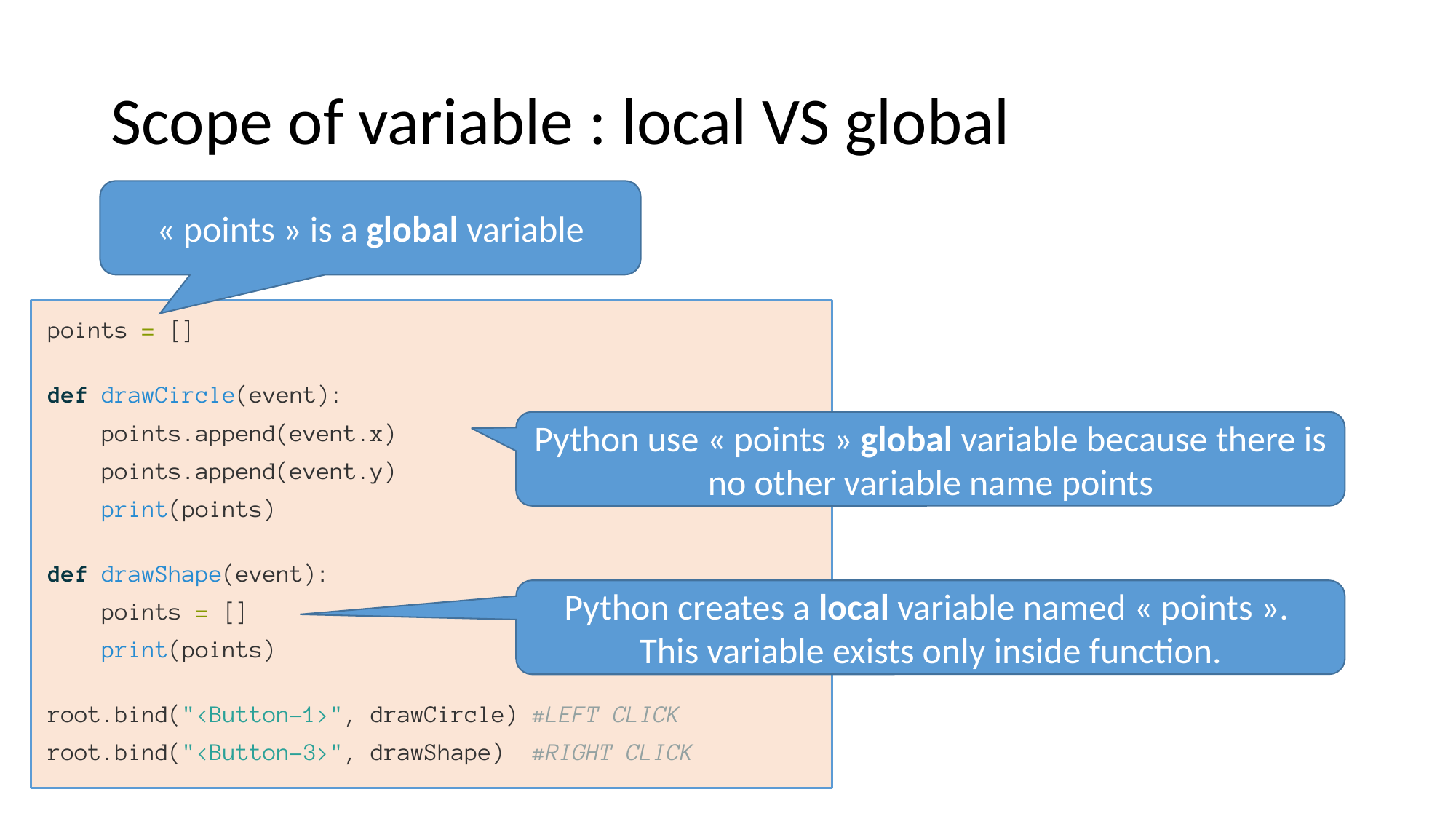

# Scope of variable : local VS global
« points » is a global variable
points = []
def drawCircle(event):
    points.append(event.x)
    points.append(event.y)
    print(points)
def drawShape(event):
    points = []
    print(points)
root.bind("<Button-1>", drawCircle) #LEFT CLICK
root.bind("<Button-3>", drawShape)  #RIGHT CLICK

Python use « points » global variable because there is no other variable name points
Python creates a local variable named « points ».
This variable exists only inside function.